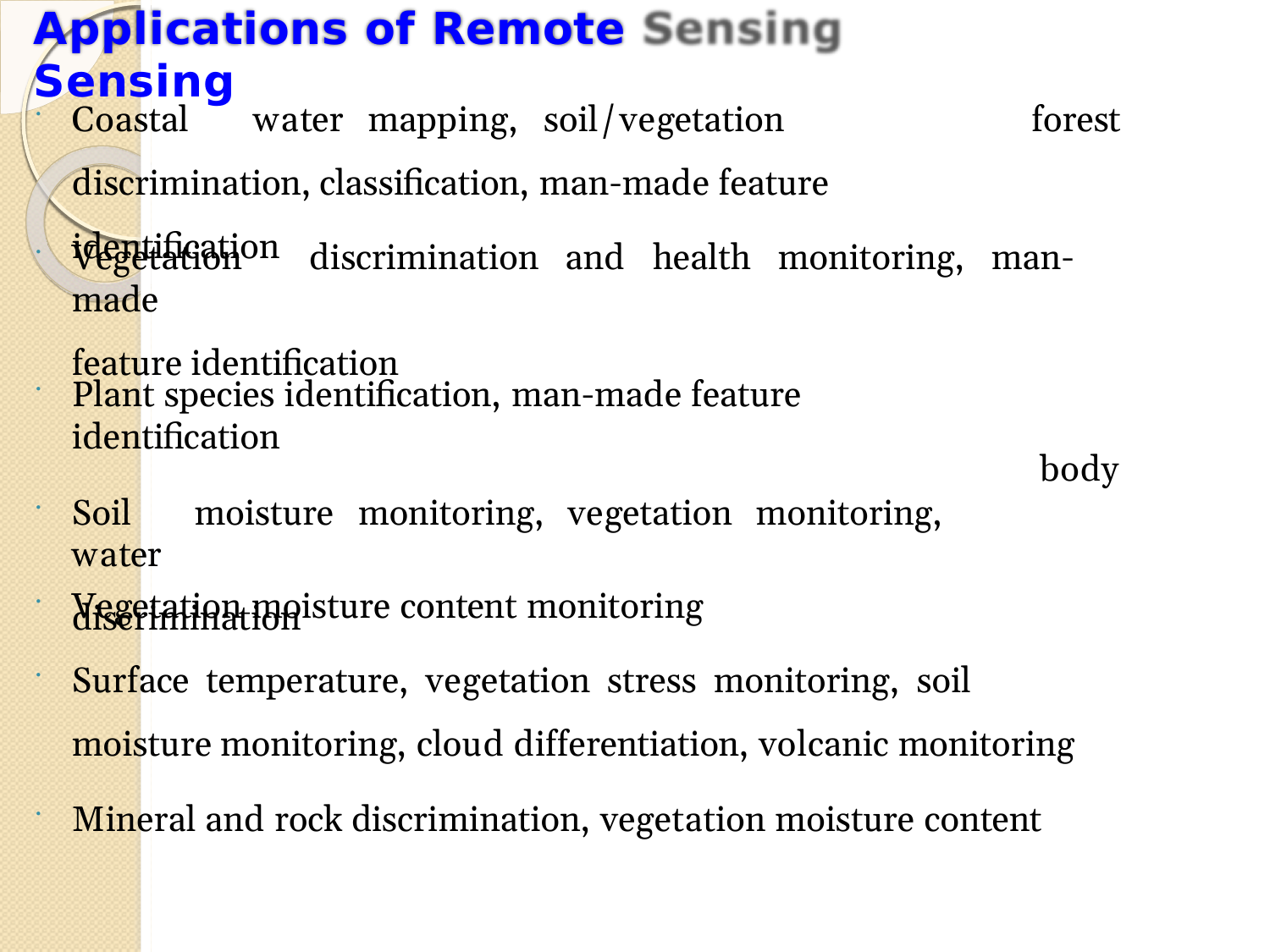

# Applications of Remote Sensing

Coastal	water	mapping,	soil/vegetation	discrimination, classification, man-made feature identification
forest

Vegetation	discrimination	and	health	monitoring,	man-made
feature identification
Plant species identification, man-made feature identification

Soil	moisture	monitoring,	vegetation	monitoring,	water
discrimination
body
Vegetation moisture content monitoring
Surface  temperature,  vegetation  stress  monitoring,  soil  moisture monitoring, cloud differentiation, volcanic monitoring

Mineral and rock discrimination, vegetation moisture content